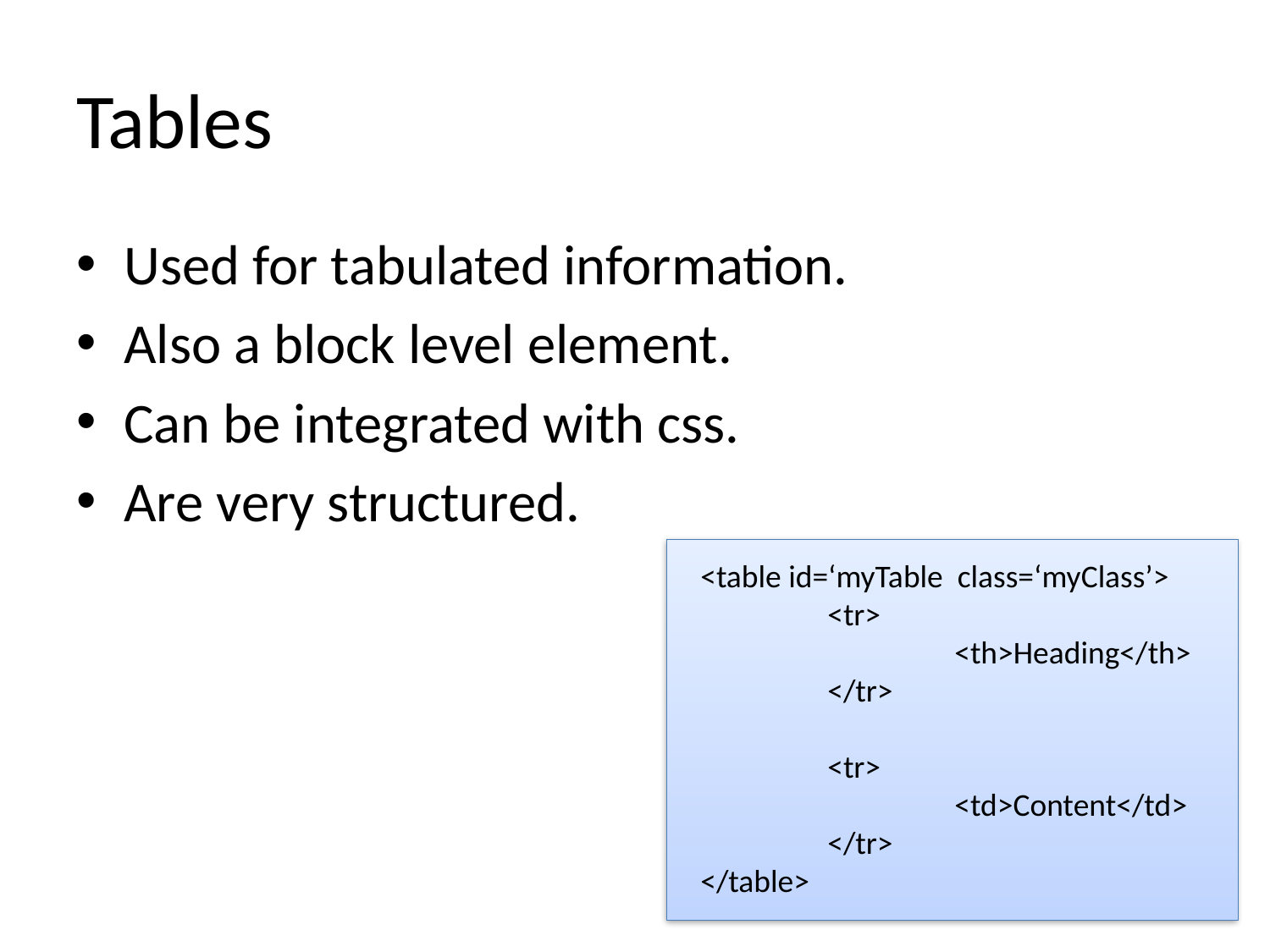

# Tables
Used for tabulated information.
Also a block level element.
Can be integrated with css.
Are very structured.

<table id=‘myTable  class=‘myClass’>
	<tr>
		<th>Heading</th>
	</tr>

	<tr>
		<td>Content</td>
	</tr>
</table>